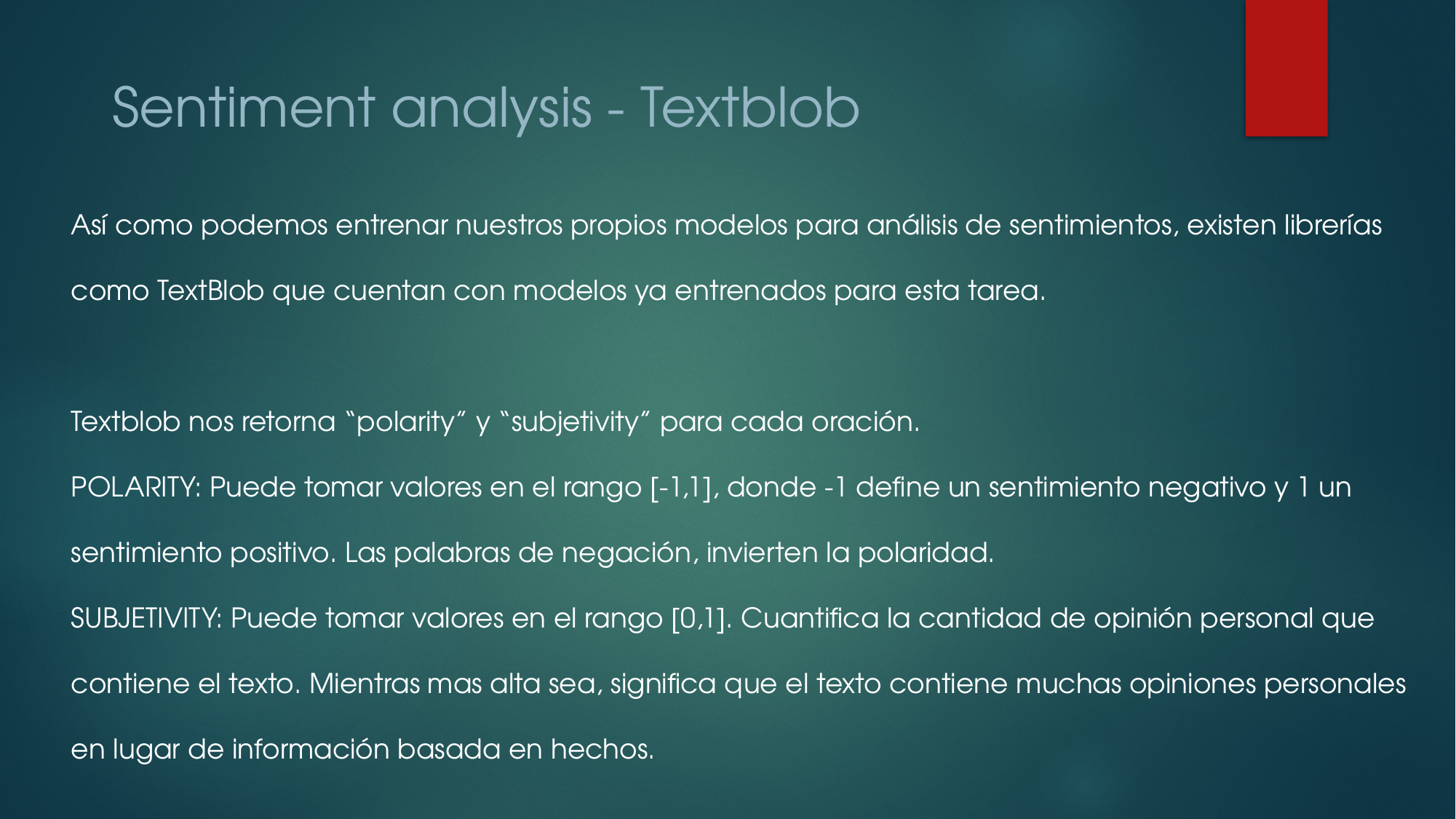

Sentiment analysis - Textblob
Así como podemos entrenar nuestros propios modelos para análisis de sentimientos, existen librerías como TextBlob que cuentan con modelos ya entrenados para esta tarea.

Textblob nos retorna “polarity” y “subjetivity” para cada oración.
POLARITY: Puede tomar valores en el rango [-1,1], donde -1 define un sentimiento negativo y 1 un sentimiento positivo. Las palabras de negación, invierten la polaridad.
SUBJETIVITY: Puede tomar valores en el rango [0,1]. Cuantifica la cantidad de opinión personal que contiene el texto. Mientras mas alta sea, significa que el texto contiene muchas opiniones personales en lugar de información basada en hechos.